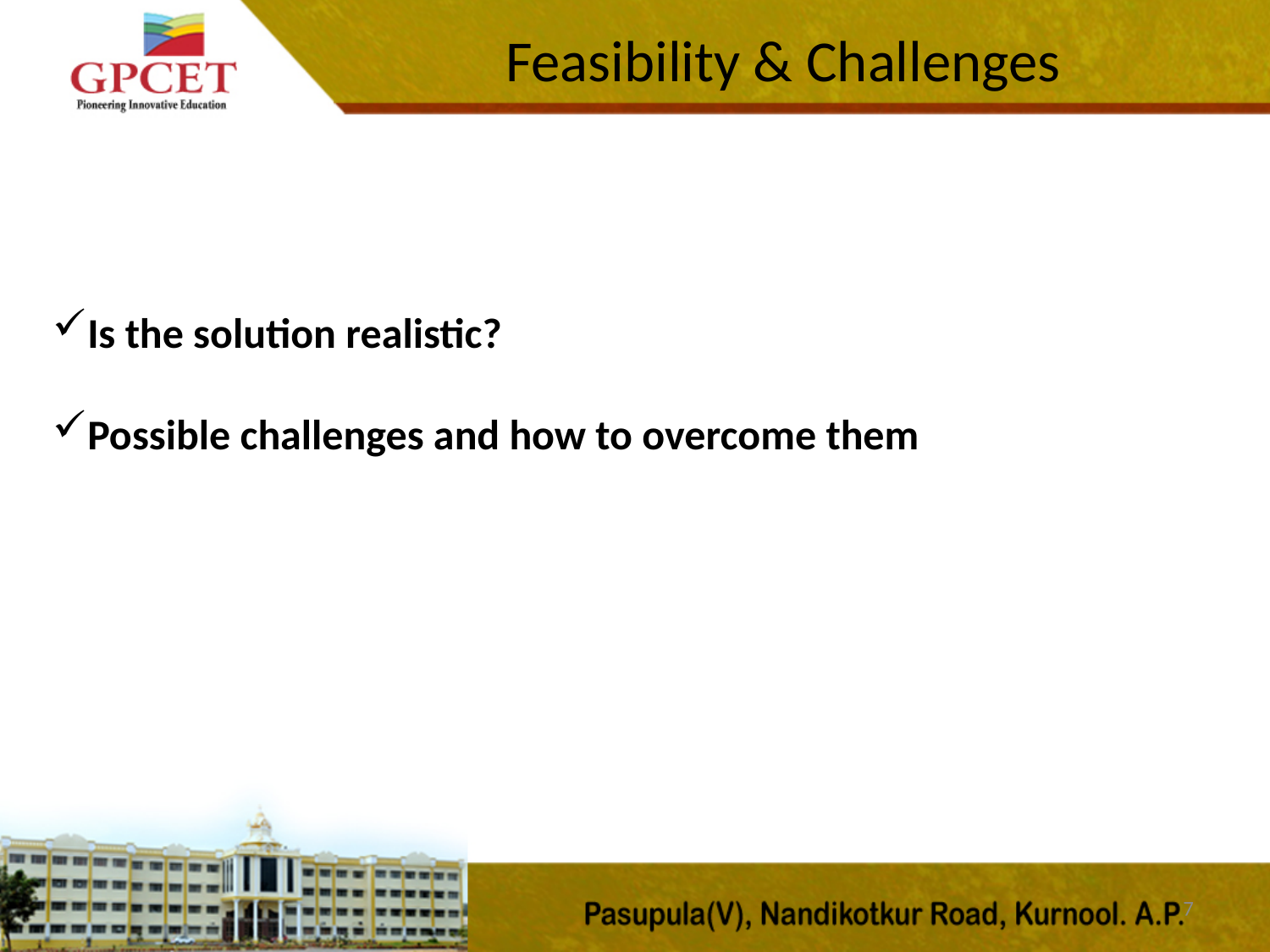

Feasibility & Challenges

Is the solution realistic?
Possible challenges and how to overcome them
7